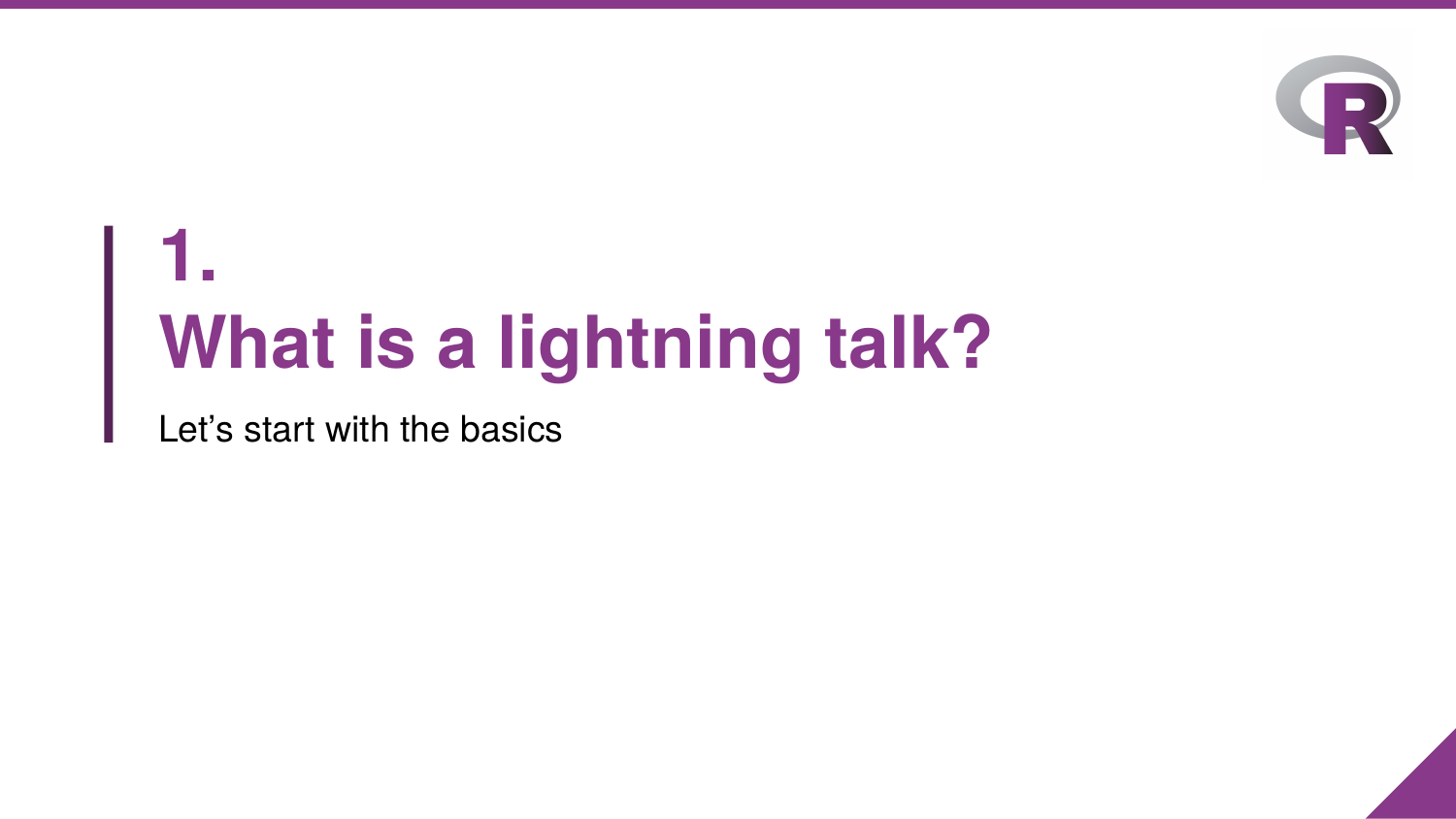

# 1.
What is a lightning talk?
Let’s start with the basics